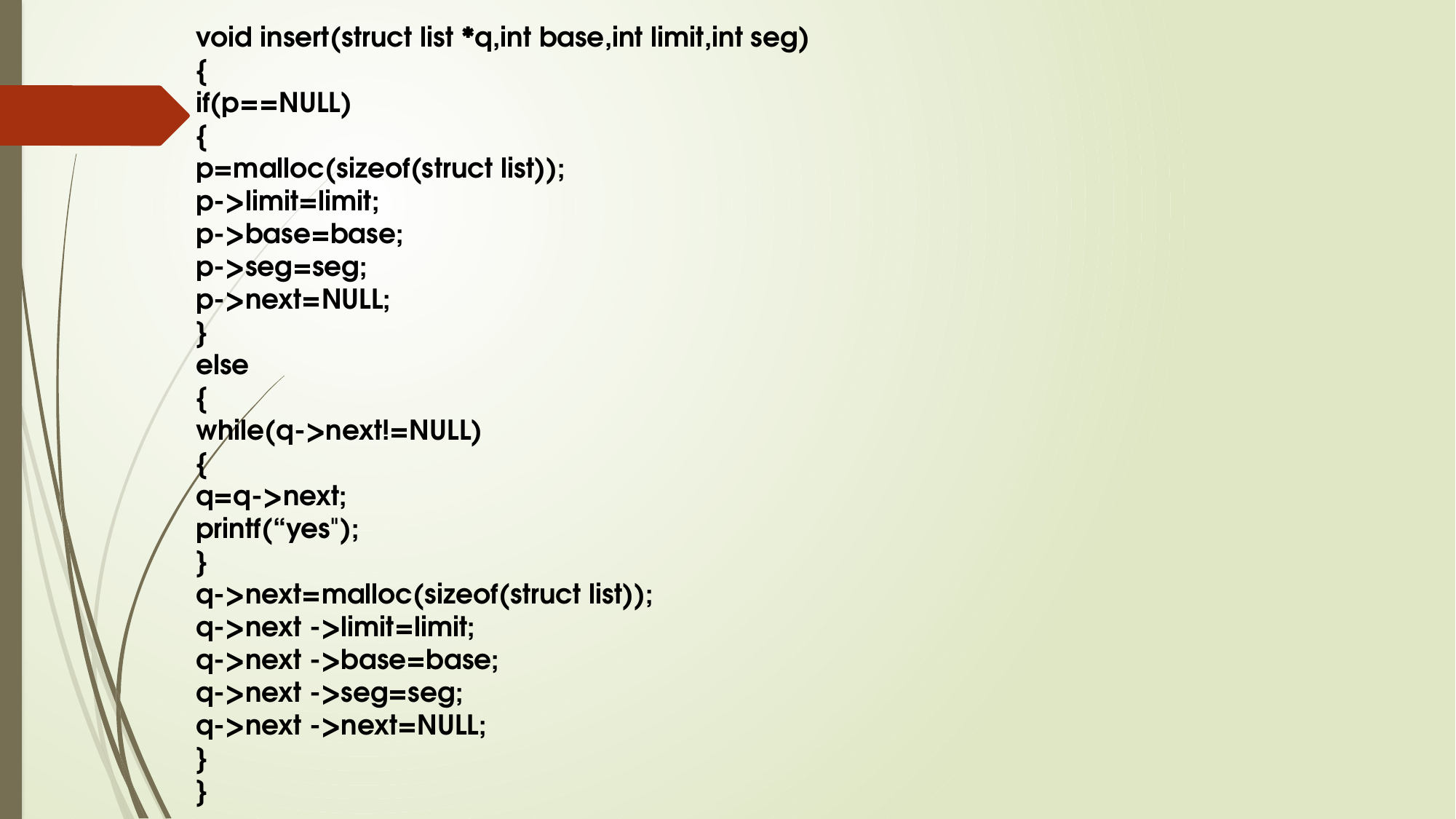

void insert(struct list *q,int base,int limit,int seg)
{
if(p==NULL)
{
p=malloc(sizeof(struct list));
p->limit=limit;
p->base=base;
p->seg=seg;
p->next=NULL;
}
else
{
while(q->next!=NULL)
{
q=q->next;
printf(“yes");
}
q->next=malloc(sizeof(struct list));
q->next ->limit=limit;
q->next ->base=base;
q->next ->seg=seg;
q->next ->next=NULL;
}
}